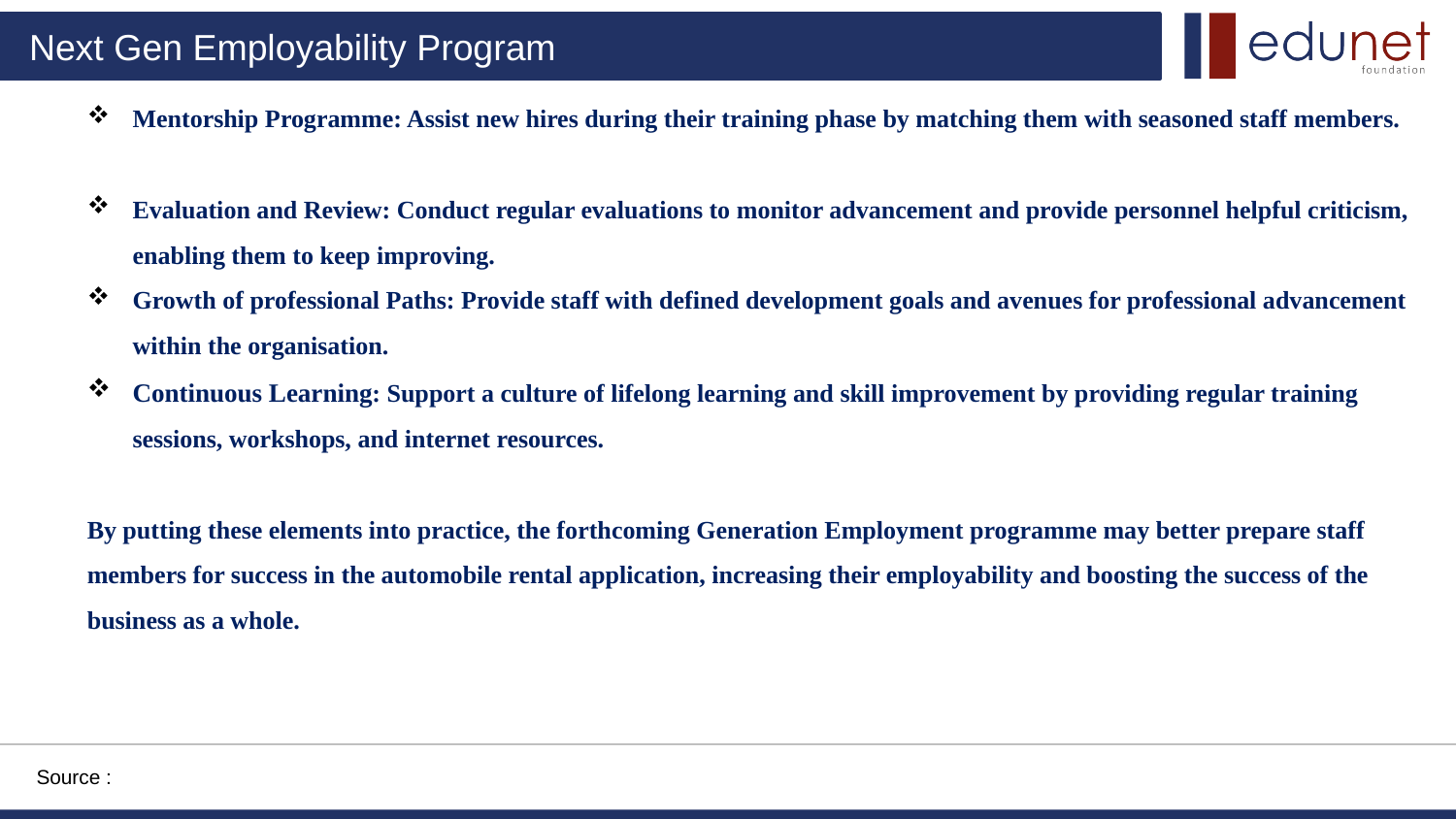

Mentorship Programme: Assist new hires during their training phase by matching them with seasoned staff members.

Evaluation and Review: Conduct regular evaluations to monitor advancement and provide personnel helpful criticism, enabling them to keep improving.
Growth of professional Paths: Provide staff with defined development goals and avenues for professional advancement within the organisation.
Continuous Learning: Support a culture of lifelong learning and skill improvement by providing regular training sessions, workshops, and internet resources.

By putting these elements into practice, the forthcoming Generation Employment programme may better prepare staff members for success in the automobile rental application, increasing their employability and boosting the success of the business as a whole.

Source :